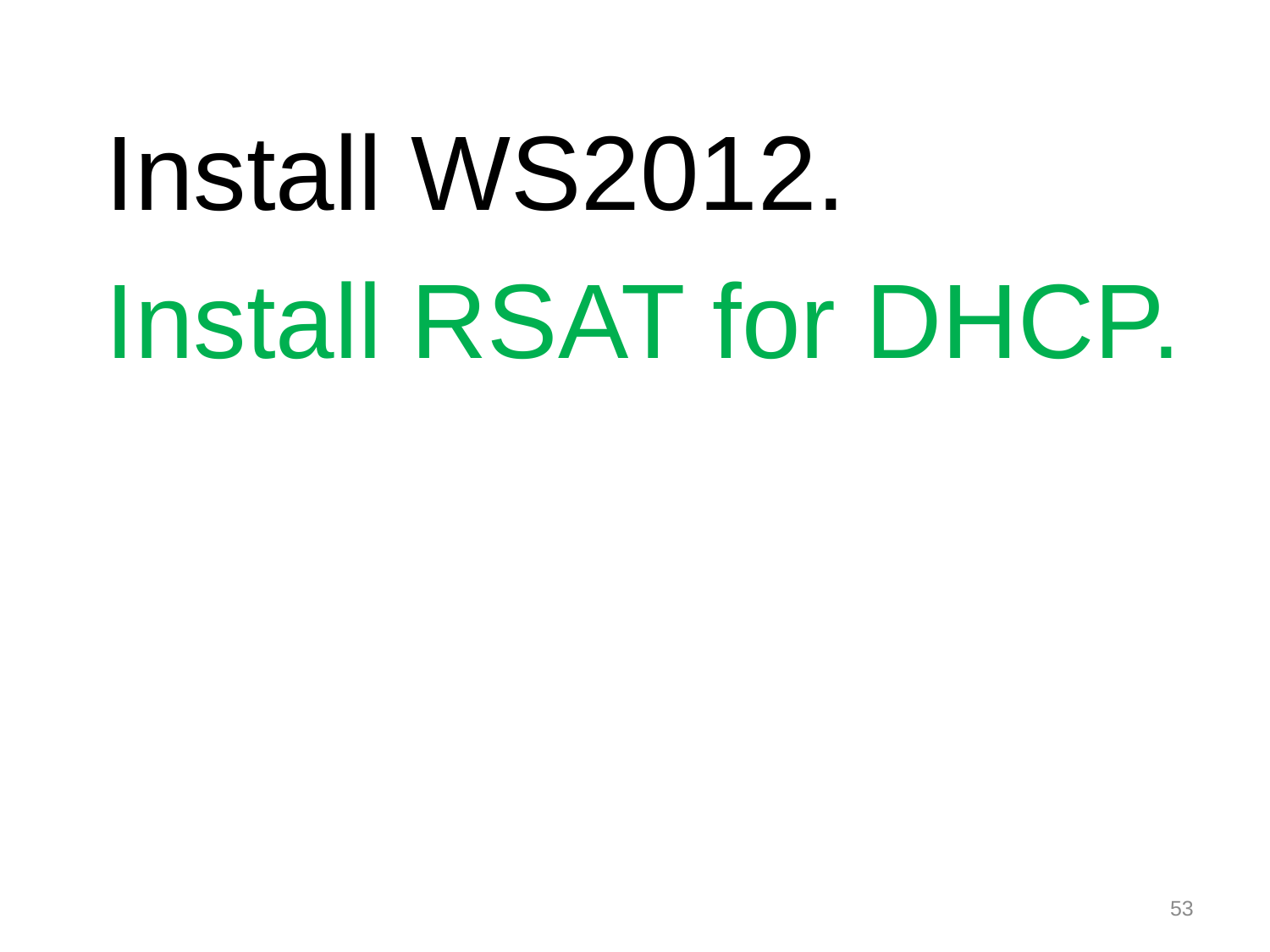

Install WS2012.
 Install RSAT for DHCP.
 Play with PS 3.0
 When RTM ready, use DHCP Server Failover.
53